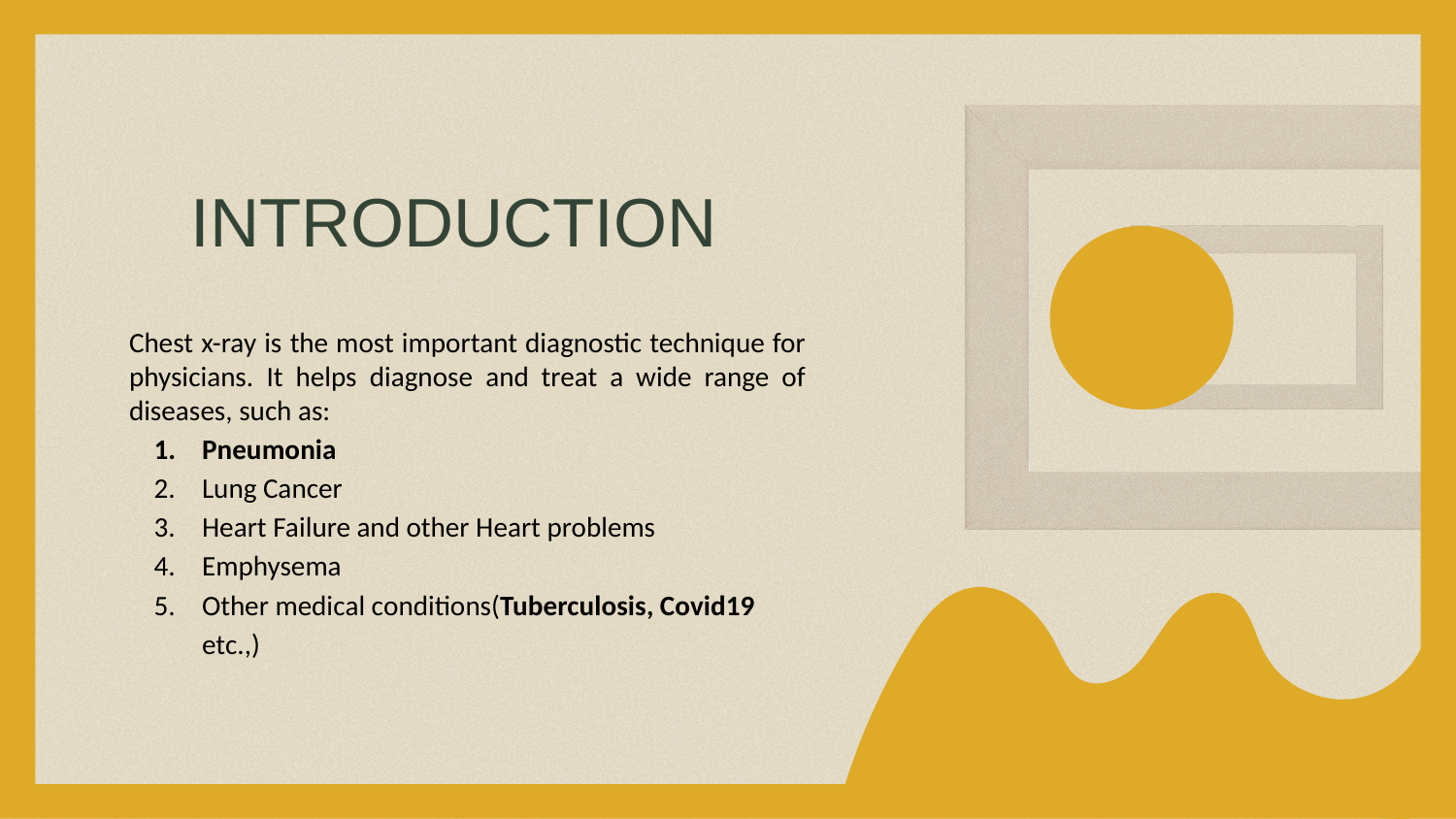

# INTRODUCTION
Chest x-ray is the most important diagnostic technique for physicians. It helps diagnose and treat a wide range of diseases, such as:
Pneumonia​
Lung Cancer ​
Heart Failure and other Heart problems ​
Emphysema ​
Other medical conditions(Tuberculosis, Covid19 etc.,)